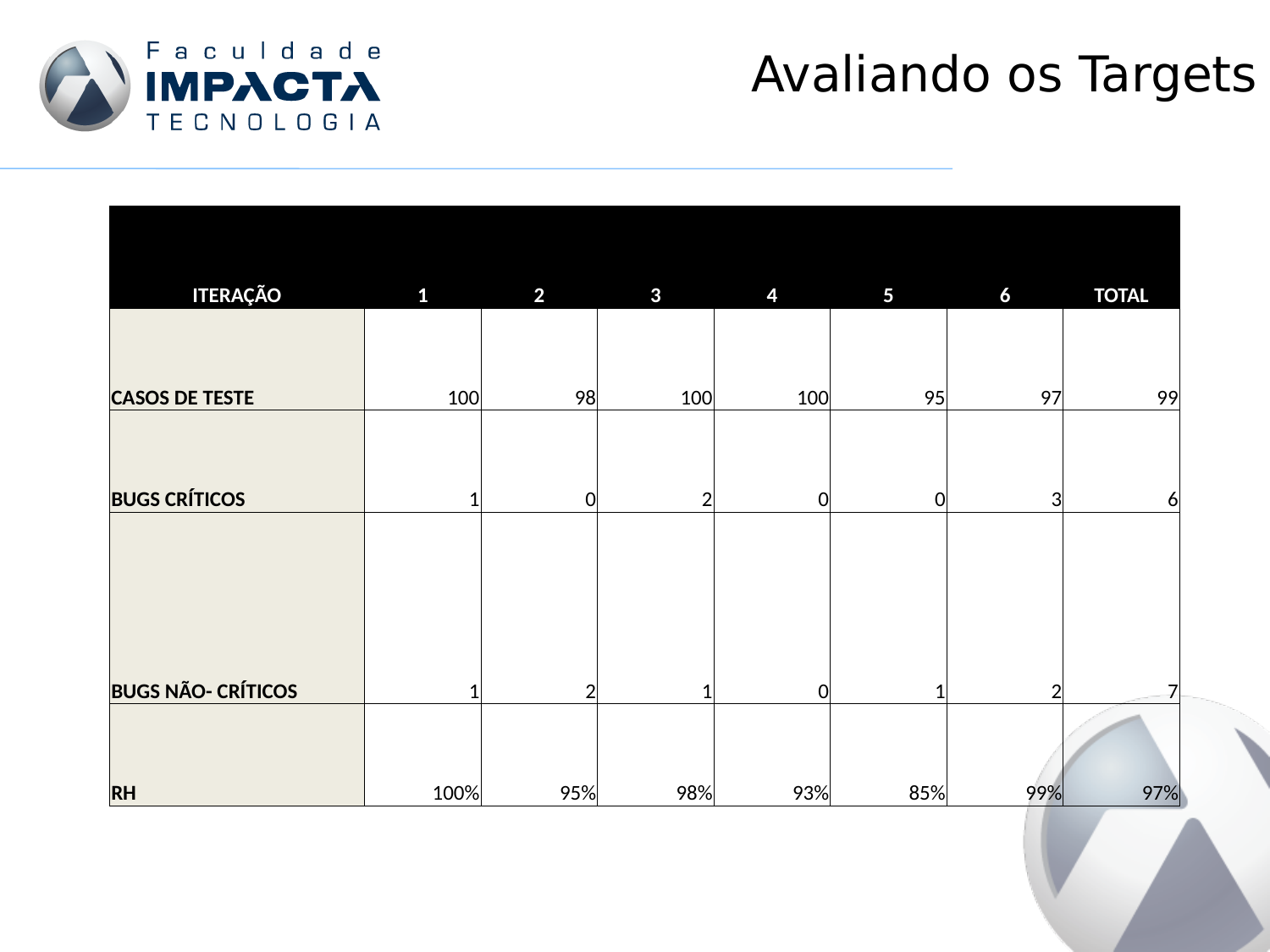

# Avaliando os Targets
| ITERAÇÃO | 1 | 2 | 3 | 4 | 5 | 6 | TOTAL |
| --- | --- | --- | --- | --- | --- | --- | --- |
| CASOS DE TESTE | 100 | 98 | 100 | 100 | 95 | 97 | 99 |
| BUGS CRÍTICOS | 1 | 0 | 2 | 0 | 0 | 3 | 6 |
| BUGS NÃO- CRÍTICOS | 1 | 2 | 1 | 0 | 1 | 2 | 7 |
| RH | 100% | 95% | 98% | 93% | 85% | 99% | 97% |